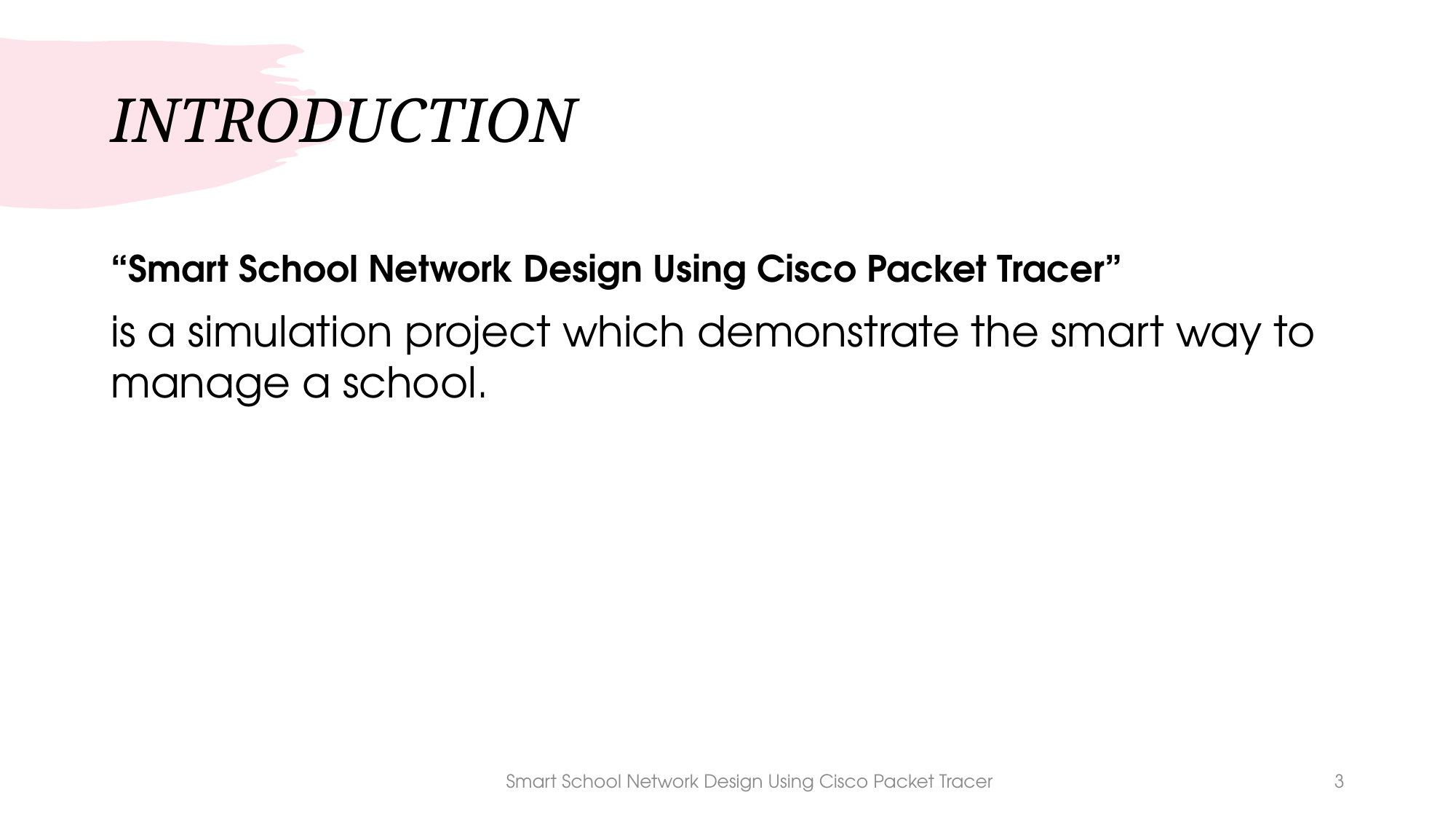

# INTRODUCTION
“Smart School Network Design Using Cisco Packet Tracer”
is a simulation project which demonstrate the smart way to manage a school.
Smart School Network Design Using Cisco Packet Tracer
3